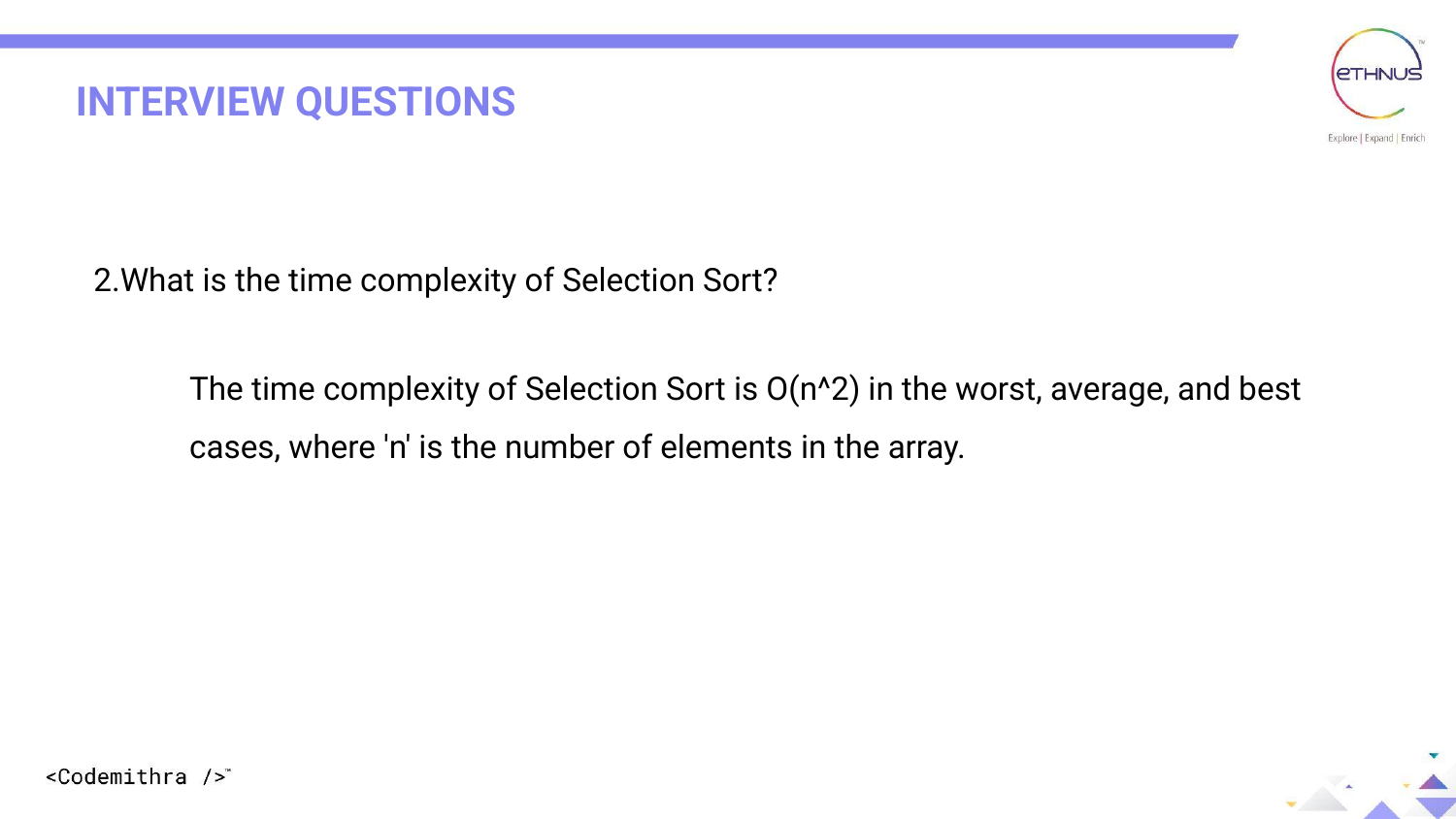

INTERVIEW QUESTIONS
2.What is the time complexity of Selection Sort?
The time complexity of Selection Sort is O(n^2) in the worst, average, and best cases, where 'n' is the number of elements in the array.